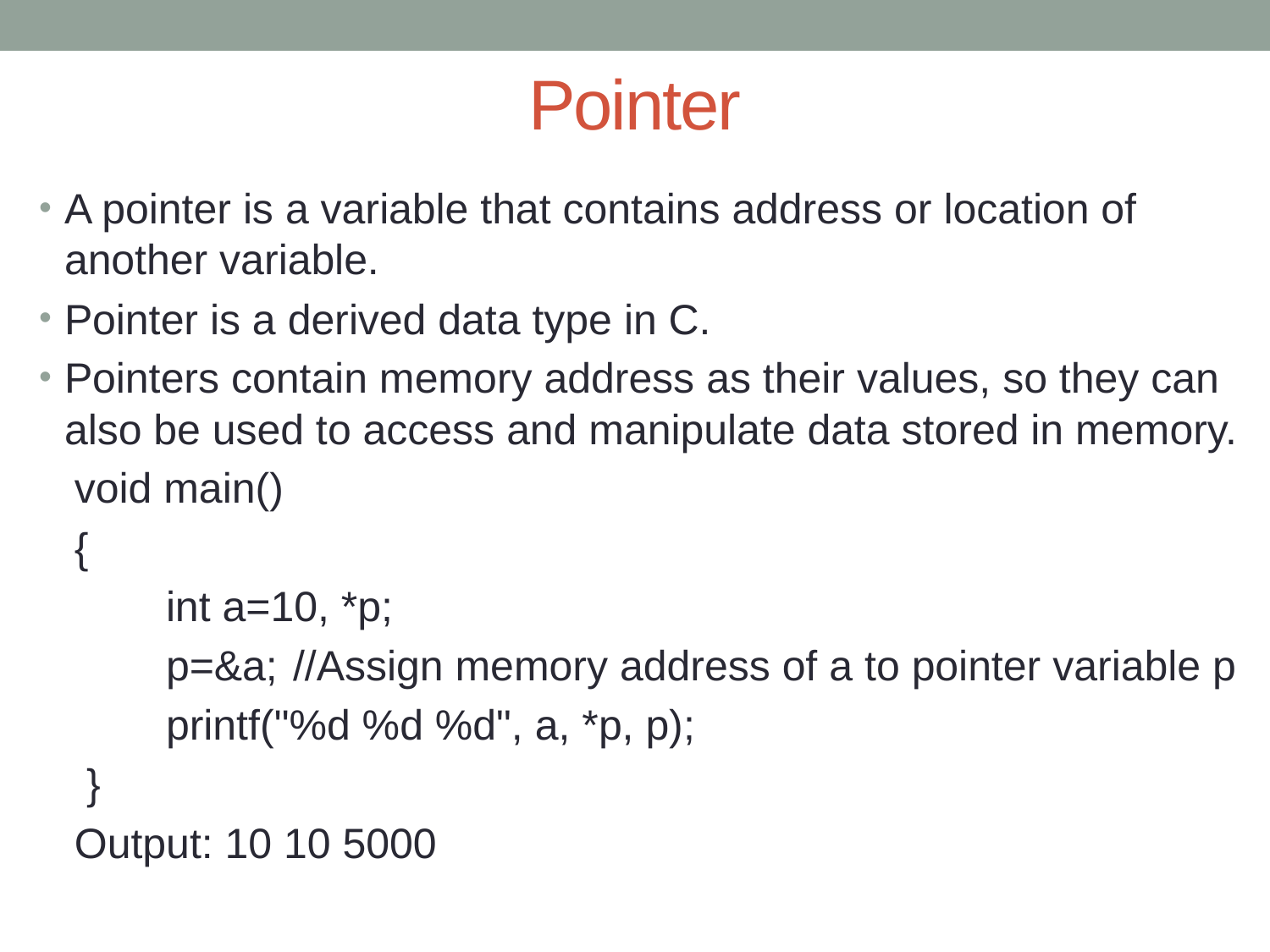

Pointer
A pointer is a variable that contains address or location of another variable.
Pointer is a derived data type in C.
Pointers contain memory address as their values, so they can also be used to access and manipulate data stored in memory.
   void main()
   {
	int a=10, *p;
	p=&a;	//Assign memory address of a to pointer variable p
	printf("%d %d %d", a, *p, p);
    }
   Output: 10 10 5000